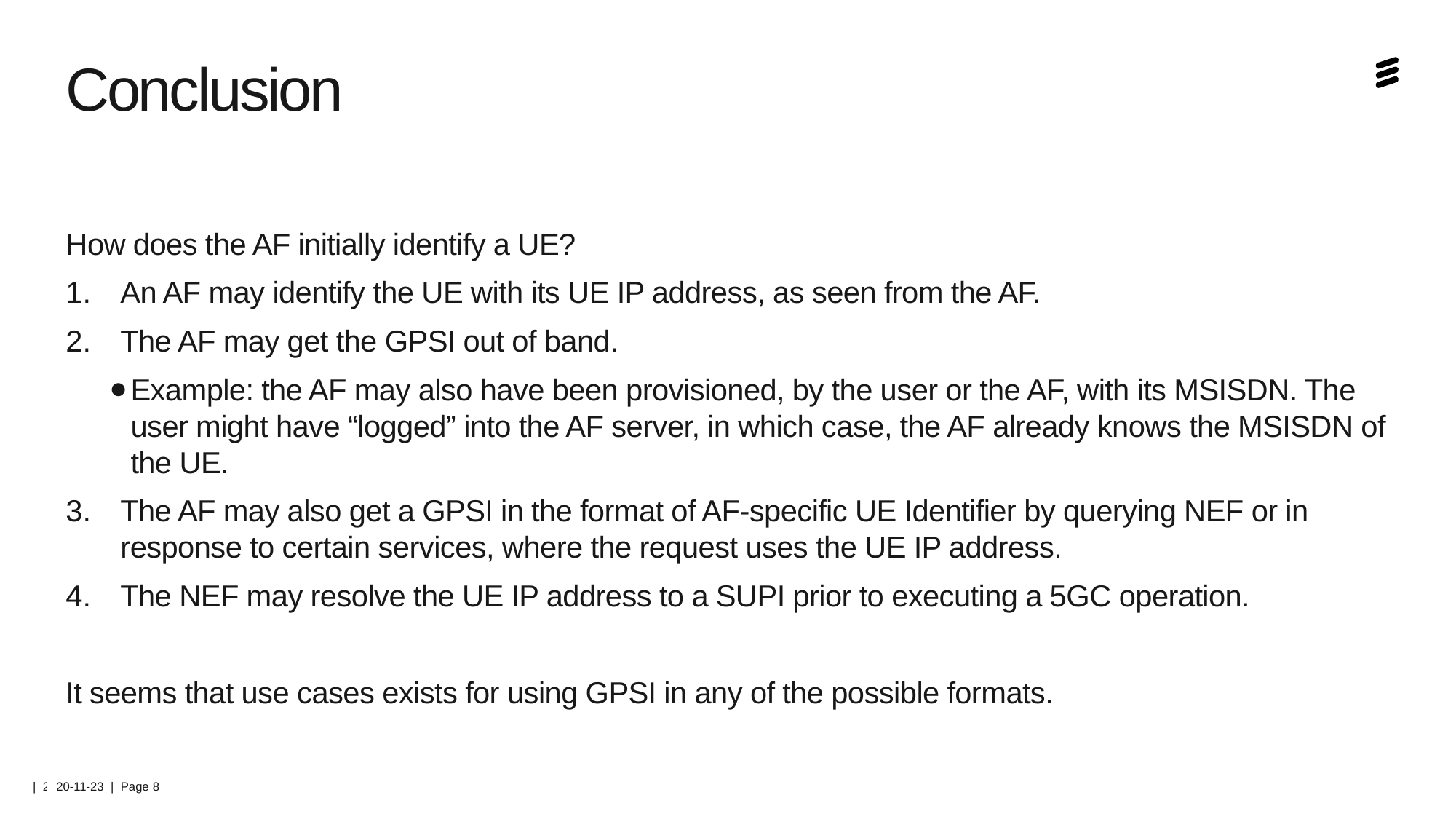

# Conclusion
How does the AF initially identify a UE?
An AF may identify the UE with its UE IP address, as seen from the AF.
The AF may get the GPSI out of band.
Example: the AF may also have been provisioned, by the user or the AF, with its MSISDN. The user might have “logged” into the AF server, in which case, the AF already knows the MSISDN of the UE.
The AF may also get a GPSI in the format of AF-specific UE Identifier by querying NEF or in response to certain services, where the request uses the UE IP address.
The NEF may resolve the UE IP address to a SUPI prior to executing a 5GC operation.

It seems that use cases exists for using GPSI in any of the possible formats.